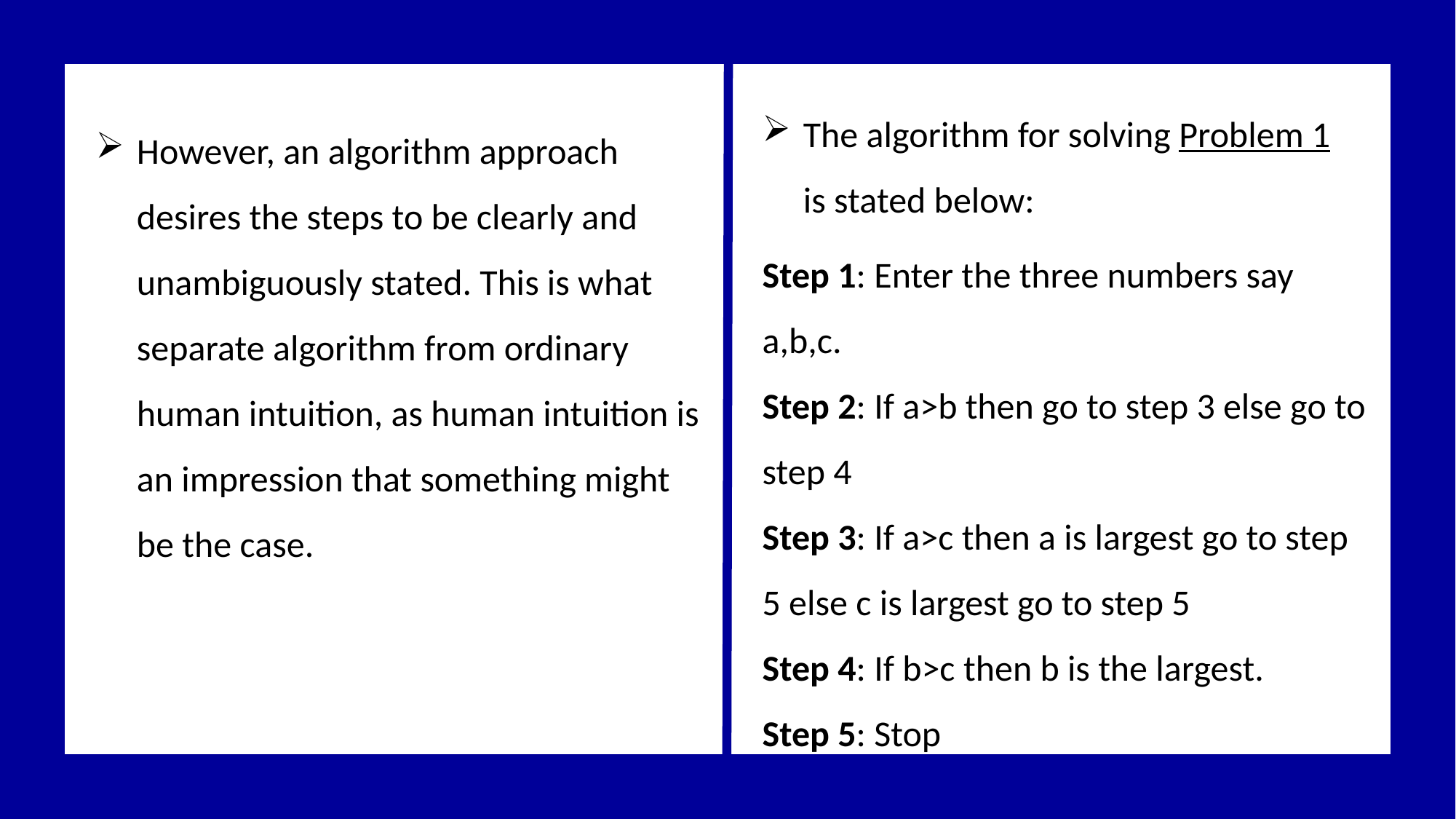

The algorithm for solving Problem 1 is stated below:

However, an algorithm approach desires the steps to be clearly and unambiguously stated. This is what separate algorithm from ordinary human intuition, as human intuition is an impression that something might be the case.

Step 1: Enter the three numbers say a,b,c.
Step 2: If a>b then go to step 3 else go to step 4
Step 3: If a>c then a is largest go to step 5 else c is largest go to step 5
Step 4: If b>c then b is the largest.
Step 5: Stop